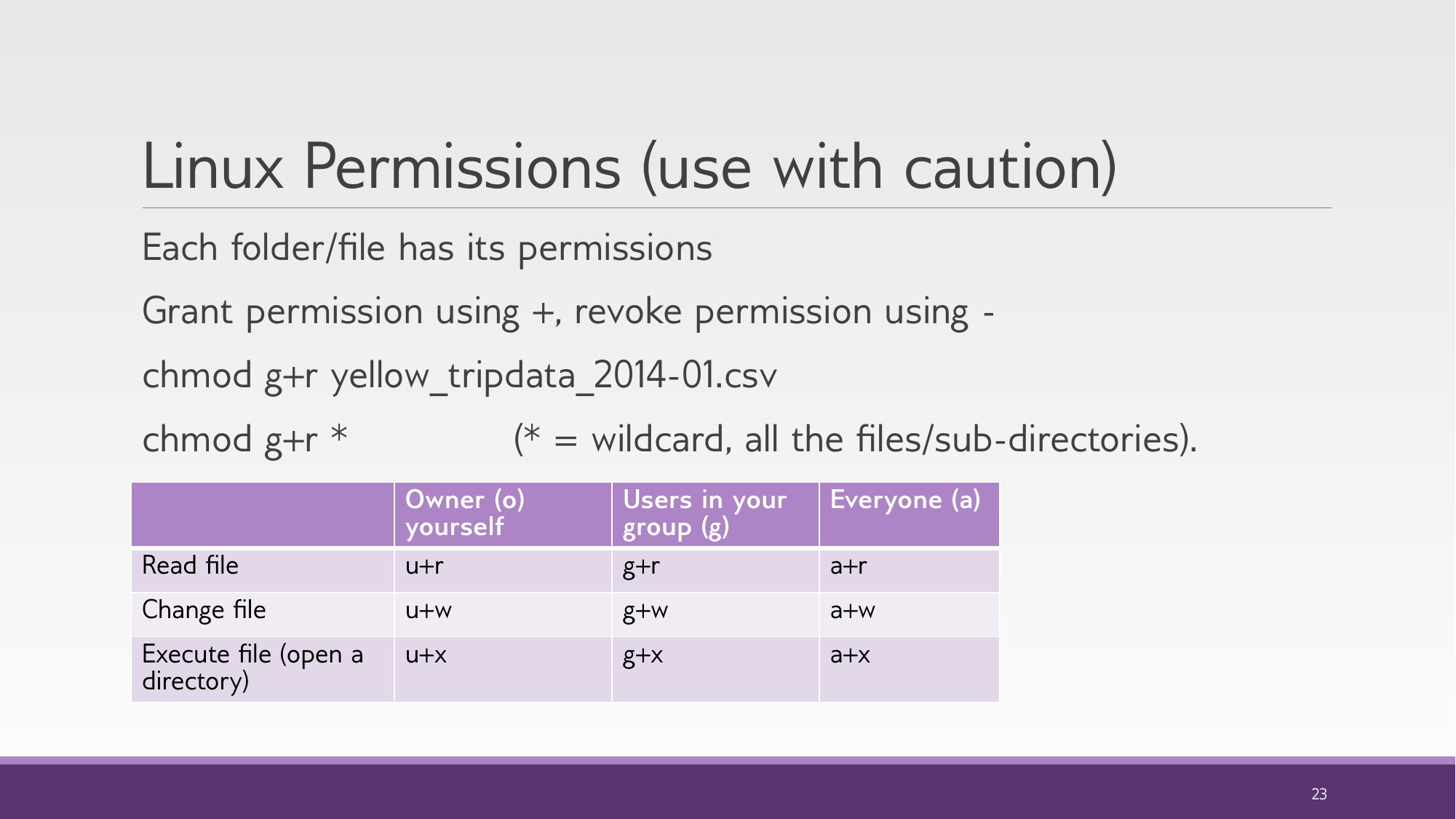

# Linux Permissions (use with caution)
Each folder/file has its permissions
Grant permission using +, revoke permission using -
chmod g+r yellow_tripdata_2014-01.csv
chmod g+r *              (* = wildcard, all the files/sub-directories).

|  | Owner (o) yourself | Users in your group (g) | Everyone (a) |
| --- | --- | --- | --- |
| Read file | u+r | g+r | a+r |
| Change file | u+w | g+w | a+w |
| Execute file (open a directory) | u+x | g+x | a+x |
23